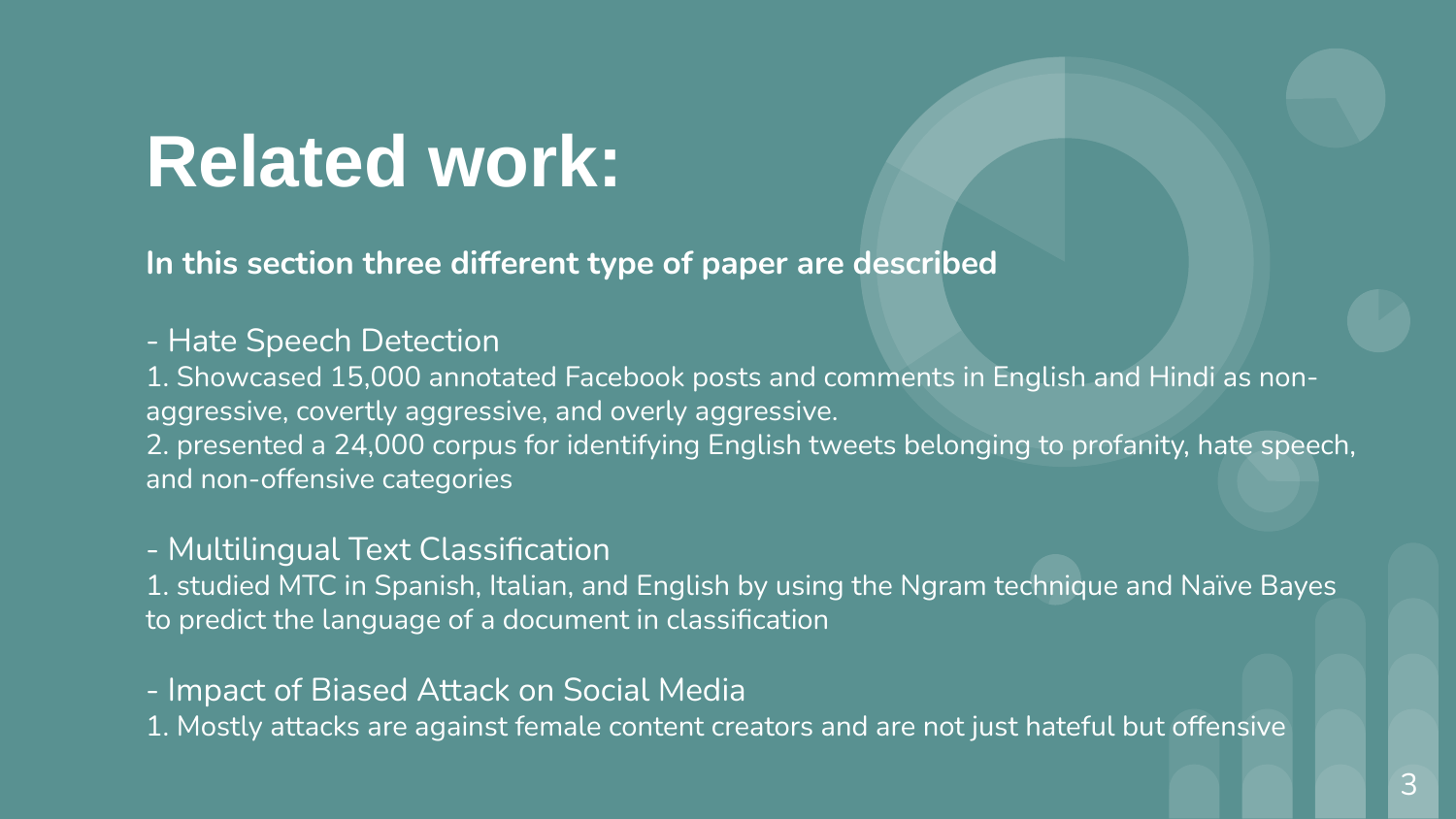

# Related work:
In this section three different type of paper are described

- Hate Speech Detection
1. Showcased 15,000 annotated Facebook posts and comments in English and Hindi as non-aggressive, covertly aggressive, and overly aggressive.
2. presented a 24,000 corpus for identifying English tweets belonging to profanity, hate speech, and non-offensive categories

- Multilingual Text Classification
1. studied MTC in Spanish, Italian, and English by using the Ngram technique and Naïve Bayes to predict the language of a document in classification

- Impact of Biased Attack on Social Media
1. Mostly attacks are against female content creators and are not just hateful but offensive

3